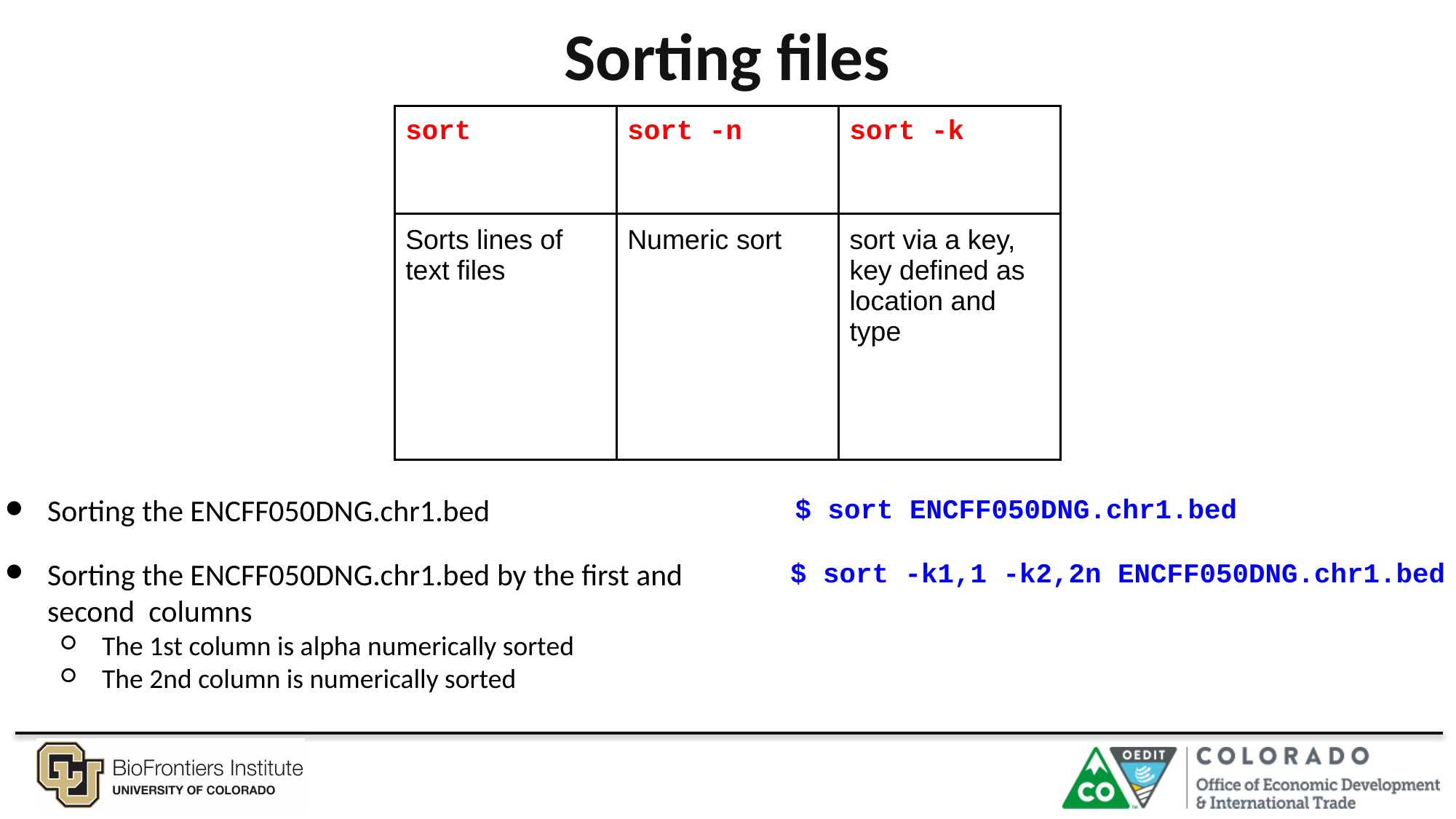

# Sorting files
| sort | sort -n | sort -k |
| --- | --- | --- |
| Sorts lines of text files | Numeric sort | sort via a key, key defined as location and type |
Sorting the ENCFF050DNG.chr1.bed
$ sort ENCFF050DNG.chr1.bed

Sorting the ENCFF050DNG.chr1.bed by the first and second  columns
The 1st column is alpha numerically sorted
The 2nd column is numerically sorted

$ sort -k1,1 -k2,2n ENCFF050DNG.chr1.bed